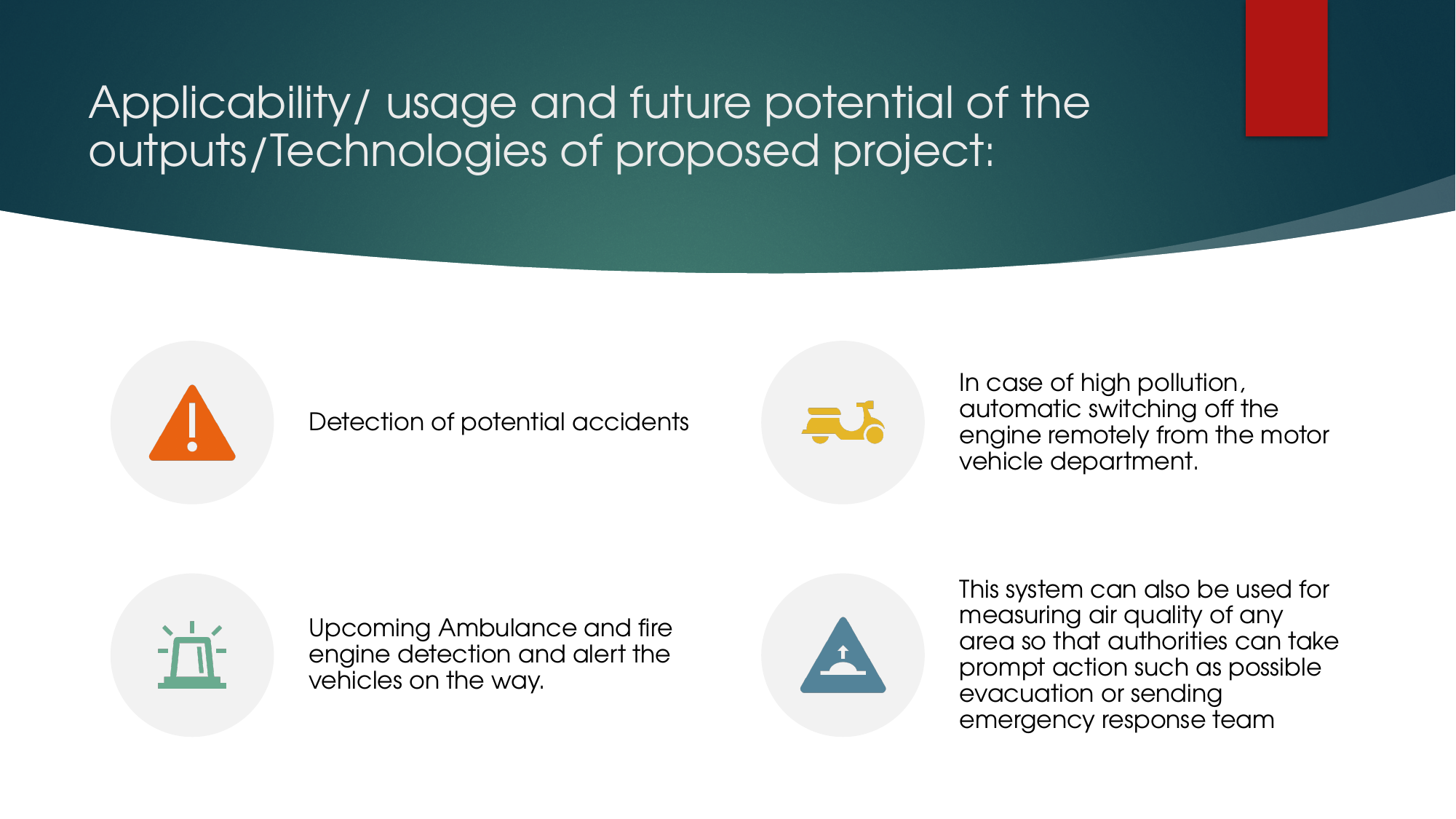

# Applicability/ usage and future potential of the outputs/Technologies of proposed project:

Detection of potential accidents
In case of high pollution, automatic switching off the engine remotely from the motor vehicle department.
Upcoming Ambulance and fire engine detection and alert the vehicles on the way.
This system can also be used for measuring air quality of any area so that authorities can take prompt action such as possible evacuation or sending emergency response team